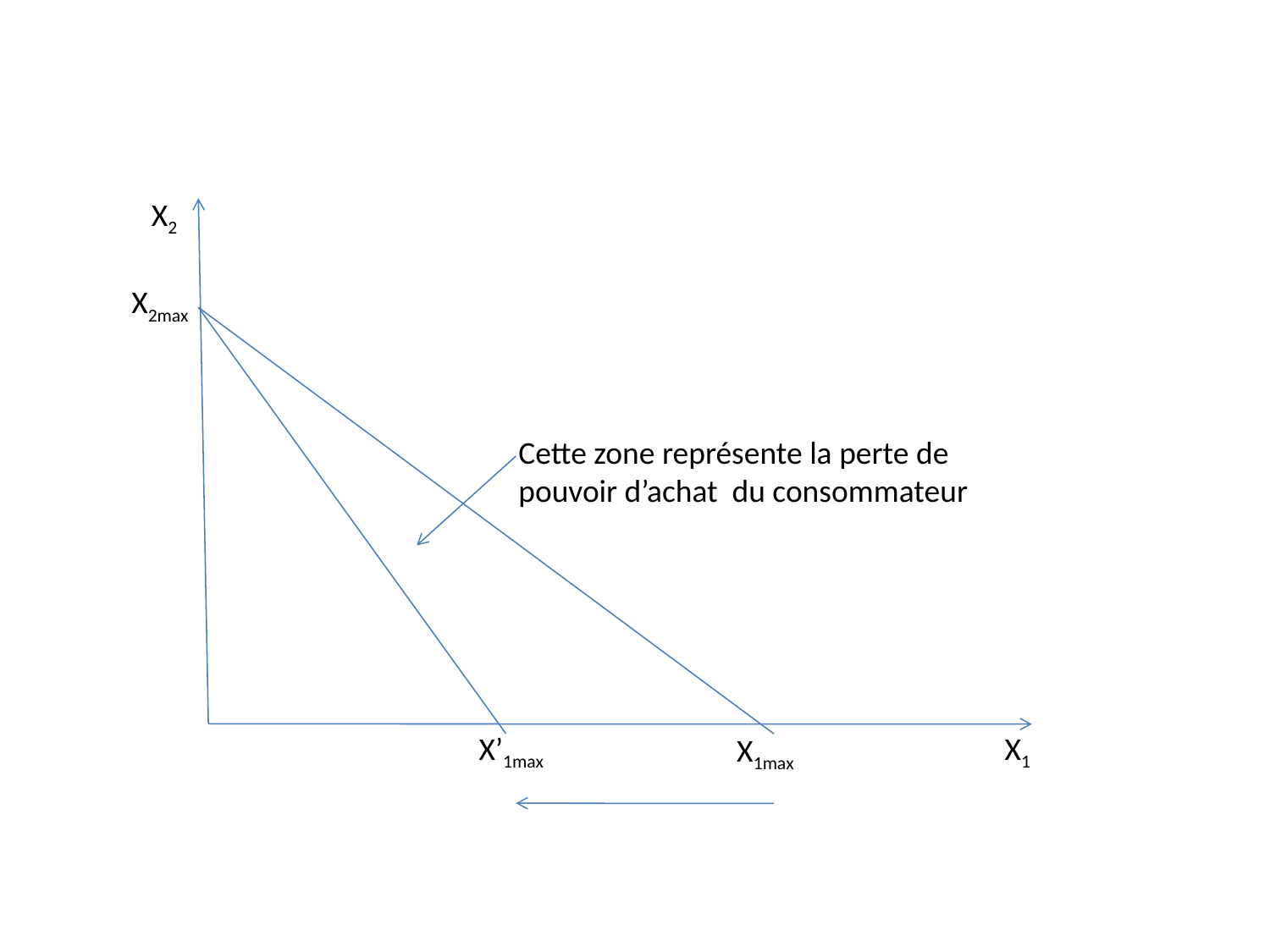

X2
X2max
Cette zone représente la perte de pouvoir d’achat  du consommateur
X’1max
X1
X1max